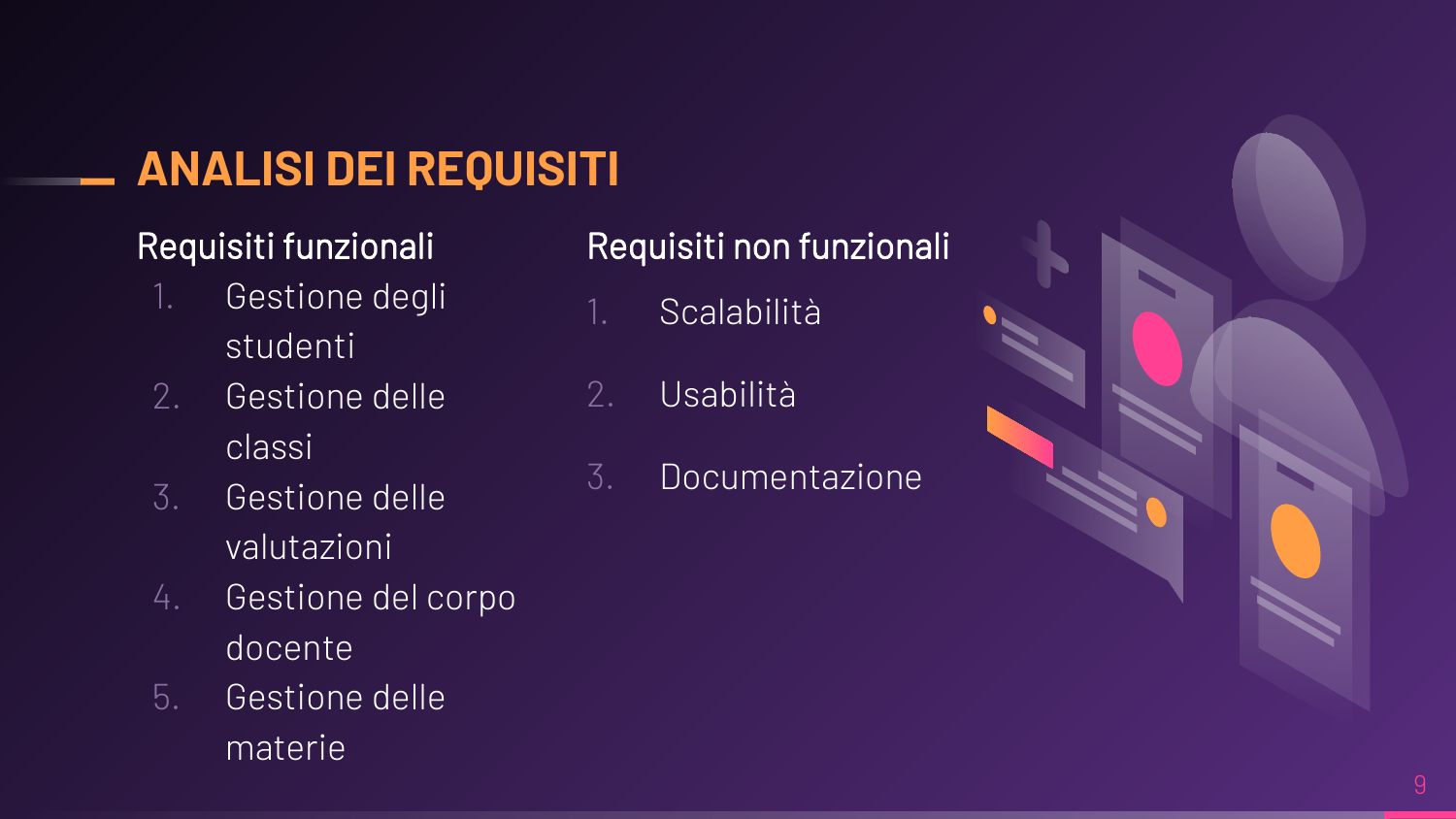

# ANALISI DEI REQUISITI
Requisiti funzionali
Gestione degli studenti
Gestione delle classi
Gestione delle valutazioni
Gestione del corpo docente
Gestione delle materie
Requisiti non funzionali
Scalabilità
Usabilità
Documentazione

9